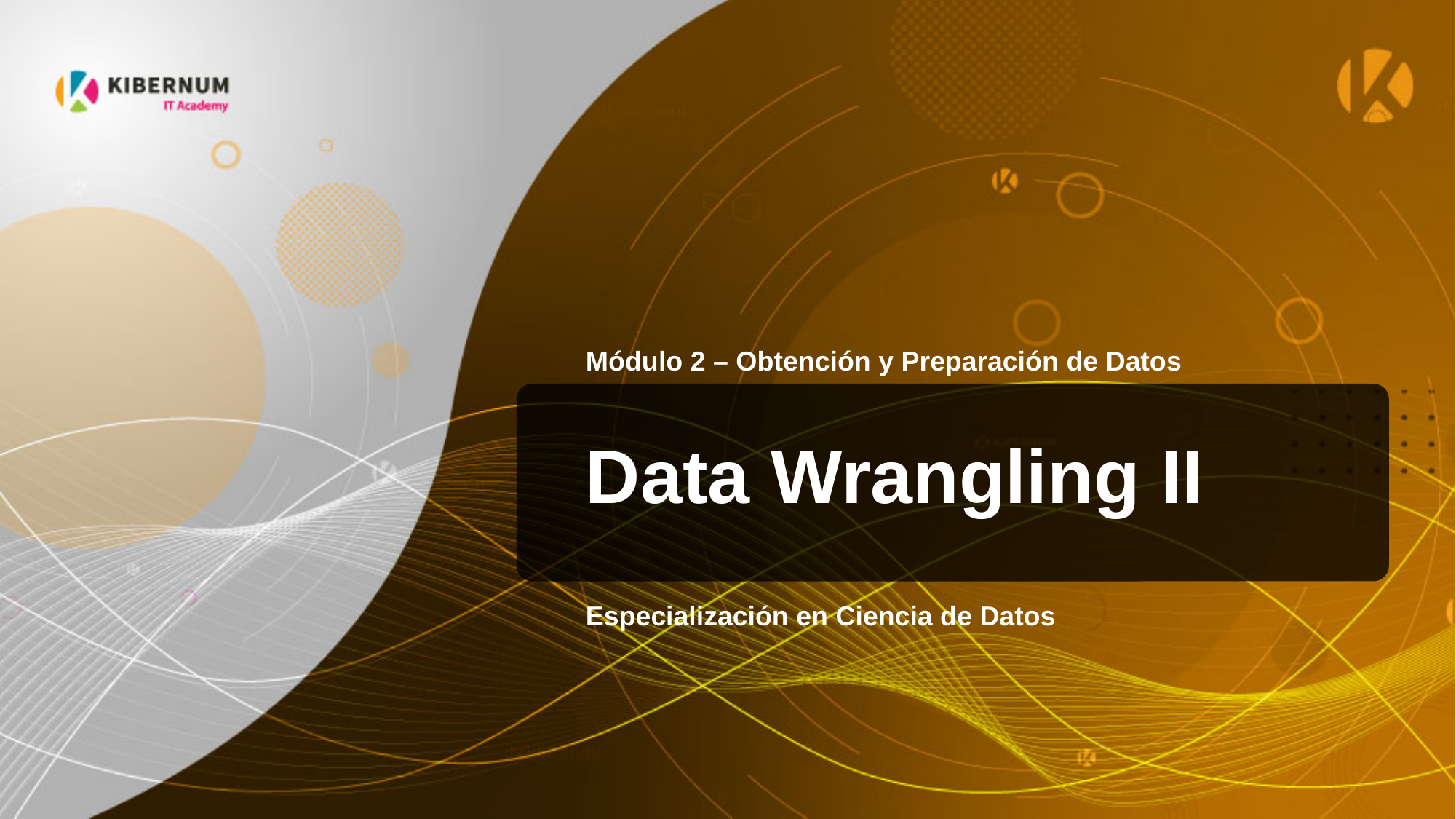

Módulo 2 – Obtención y Preparación de Datos

# Data Wrangling II
Especialización en Ciencia de Datos